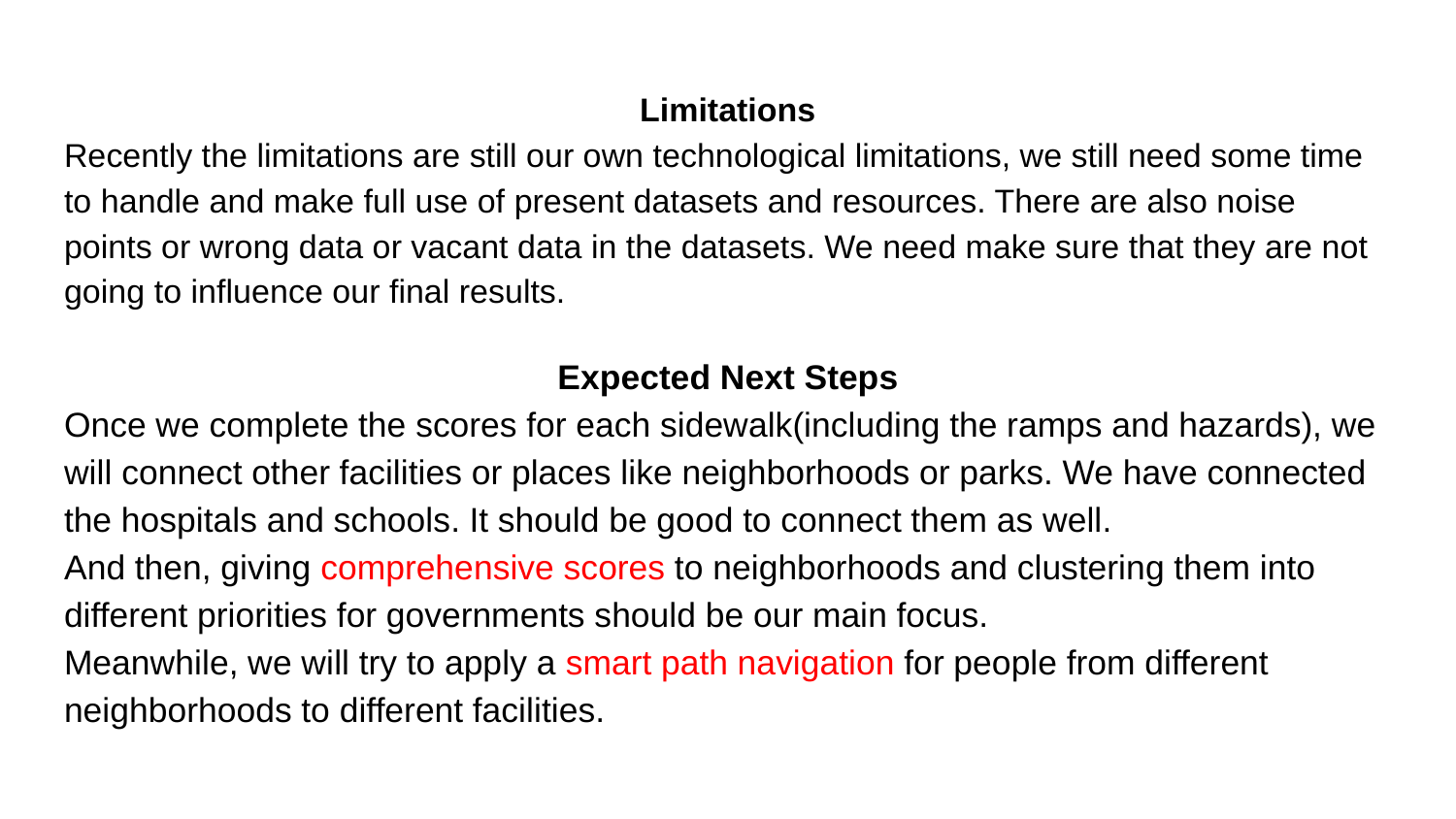

# Limitations
Recently the limitations are still our own technological limitations, we still need some time to handle and make full use of present datasets and resources. There are also noise points or wrong data or vacant data in the datasets. We need make sure that they are not going to influence our final results.
Expected Next Steps
Once we complete the scores for each sidewalk(including the ramps and hazards), we will connect other facilities or places like neighborhoods or parks. We have connected the hospitals and schools. It should be good to connect them as well.
And then, giving comprehensive scores to neighborhoods and clustering them into different priorities for governments should be our main focus.
Meanwhile, we will try to apply a smart path navigation for people from different neighborhoods to different facilities.